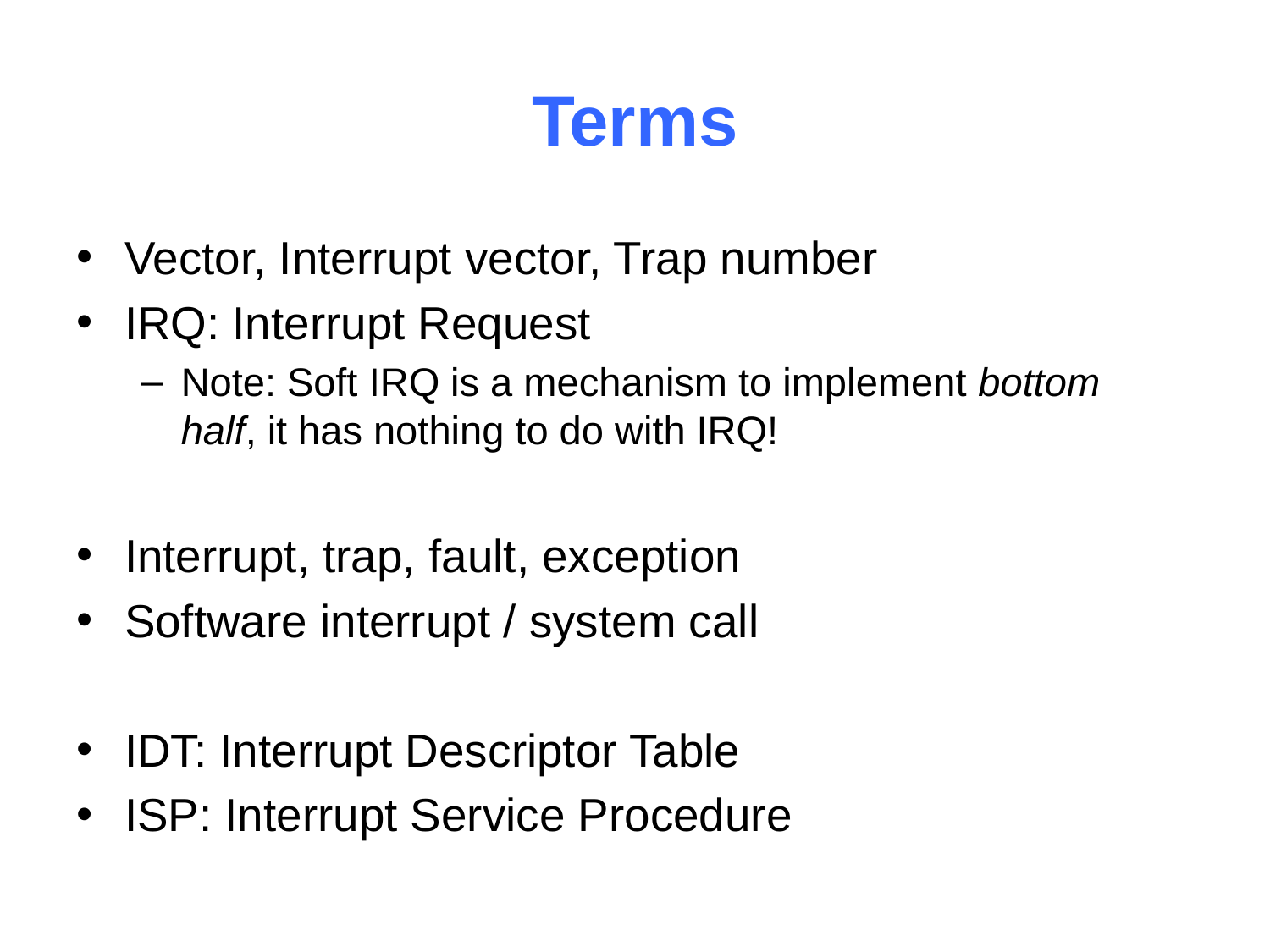

# Terms
Vector, Interrupt vector, Trap number
IRQ: Interrupt Request
Note: Soft IRQ is a mechanism to implement bottom half, it has nothing to do with IRQ!

Interrupt, trap, fault, exception
Software interrupt / system call

IDT: Interrupt Descriptor Table
ISP: Interrupt Service Procedure